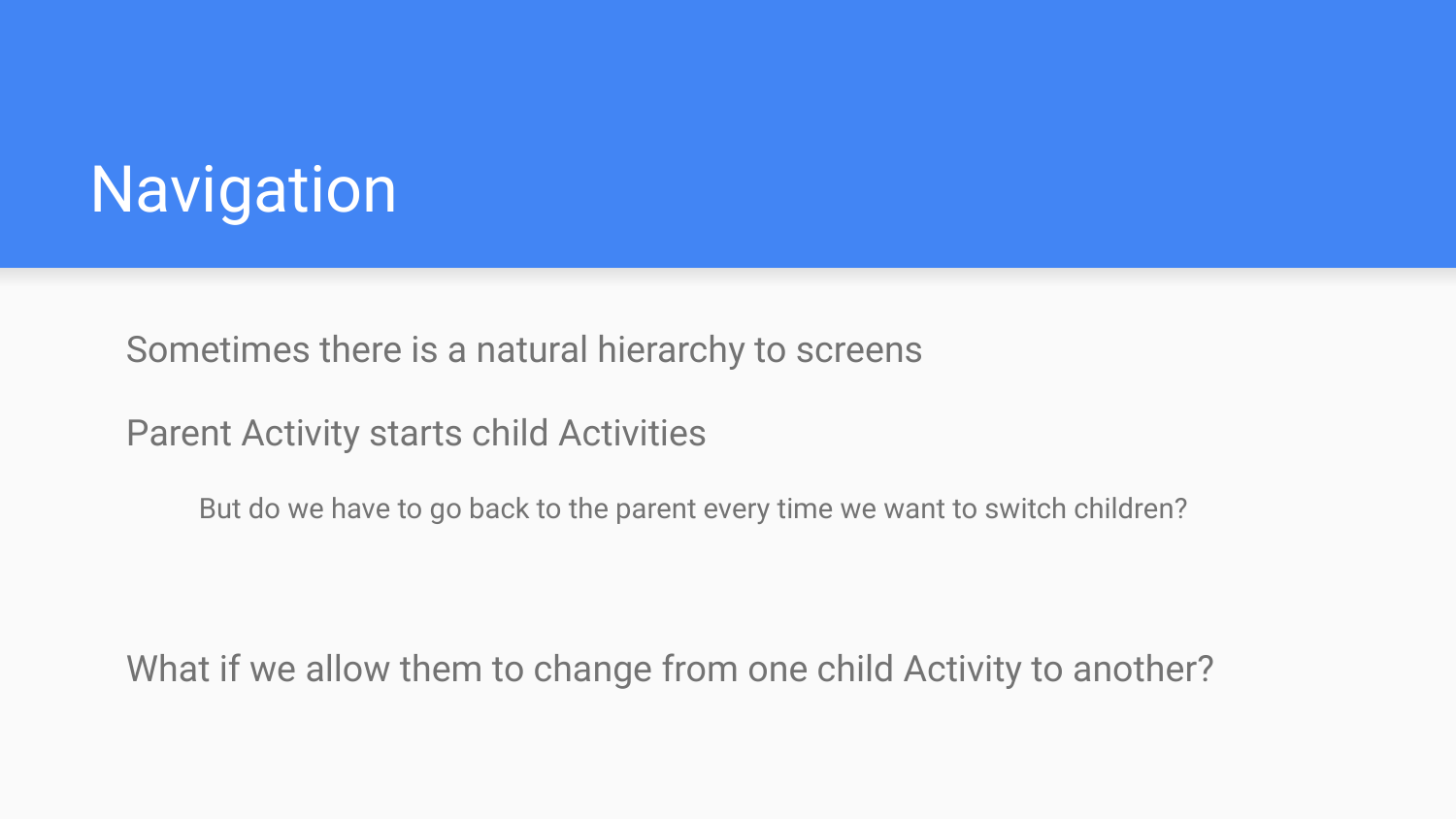

# Navigation
Sometimes there is a natural hierarchy to screens
Parent Activity starts child Activities
But do we have to go back to the parent every time we want to switch children?

What if we allow them to change from one child Activity to another?